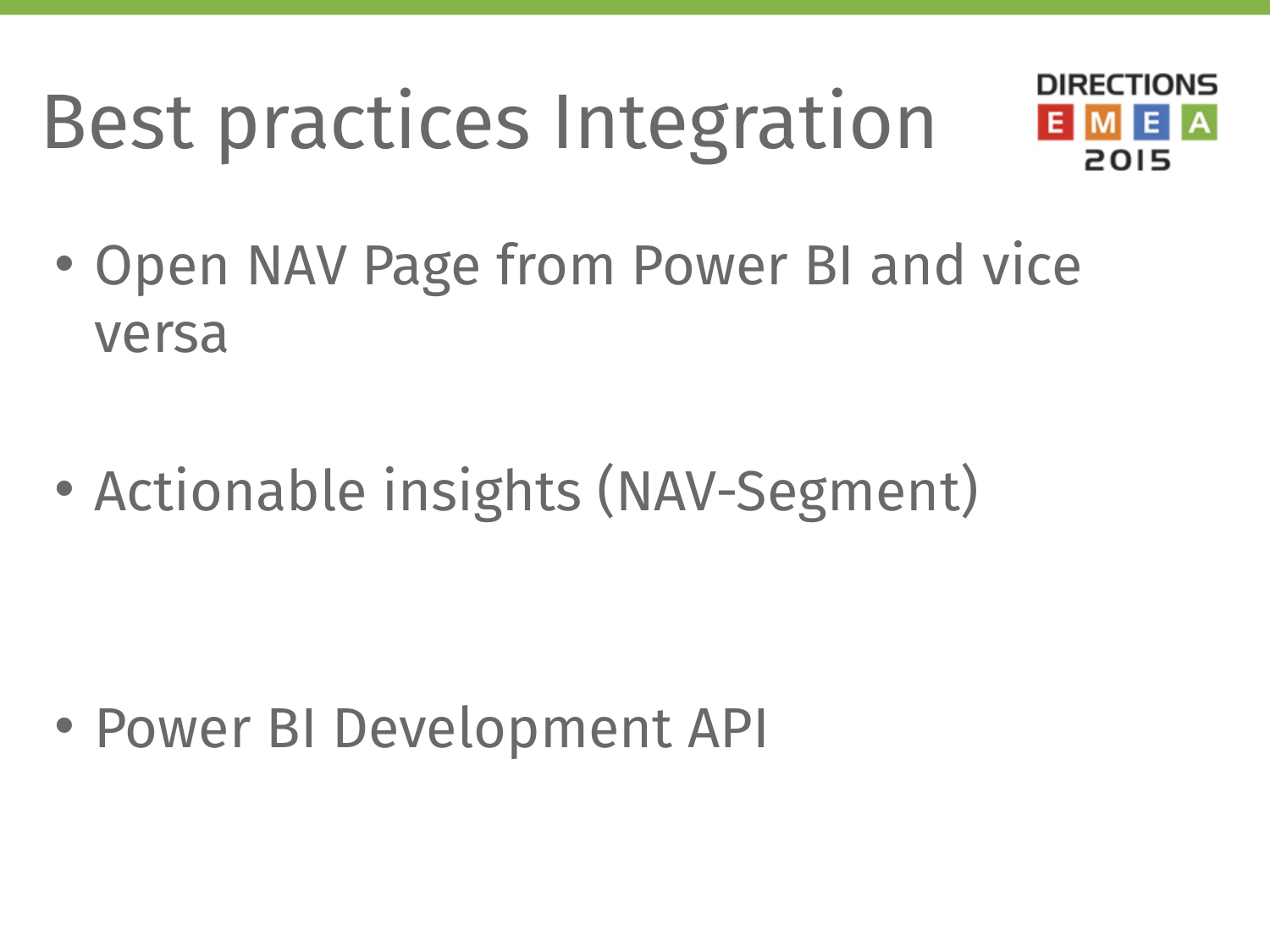

# Best practices Integration
Open NAV Page from Power BI and vice versa

Actionable insights (NAV-Segment)

Power BI Development API